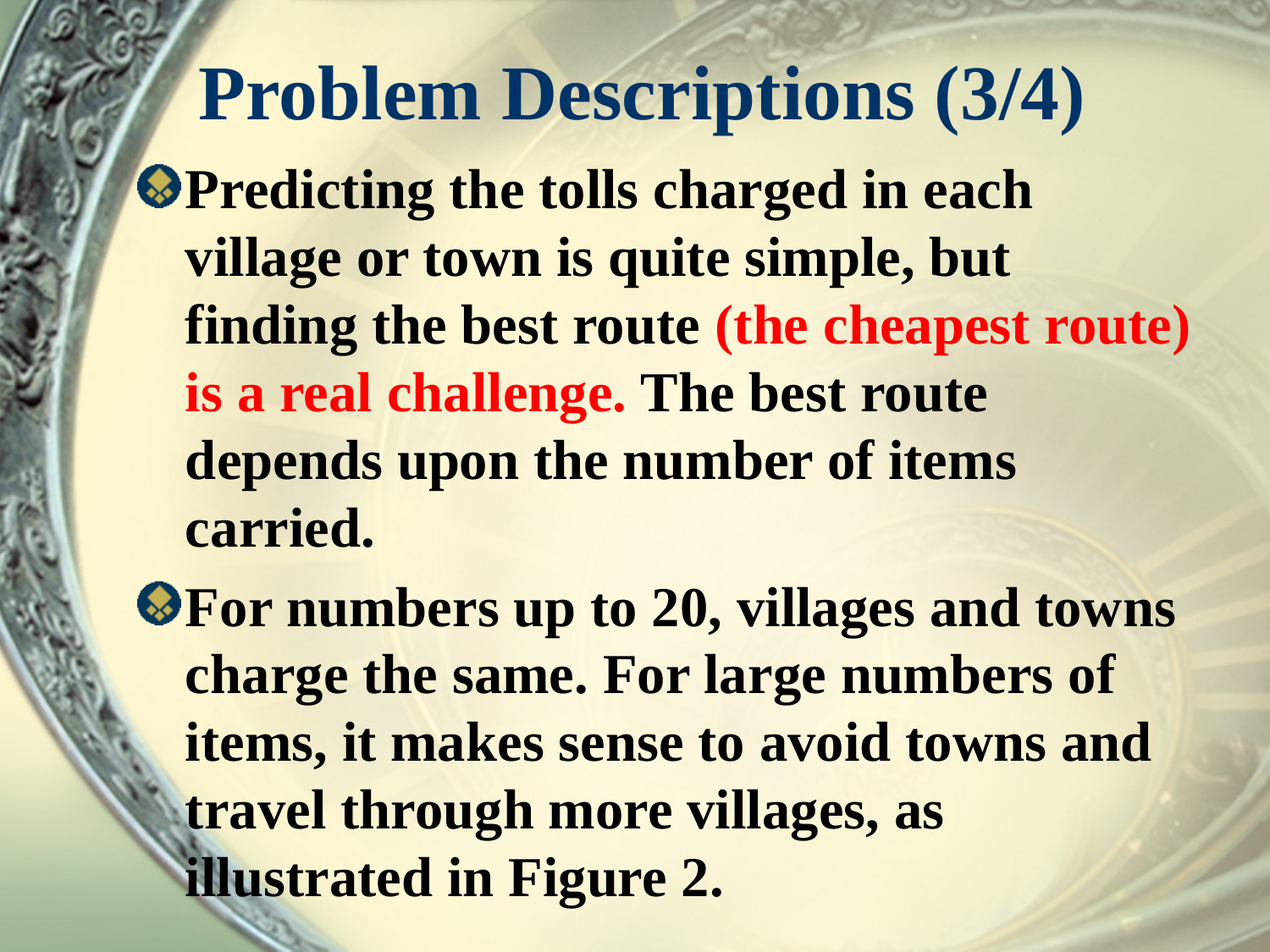

# Problem Descriptions (3/4)
Predicting the tolls charged in each village or town is quite simple, but finding the best route (the cheapest route) is a real challenge. The best route depends upon the number of items carried.
For numbers up to 20, villages and towns charge the same. For large numbers of items, it makes sense to avoid towns and travel through more villages, as illustrated in Figure 2.